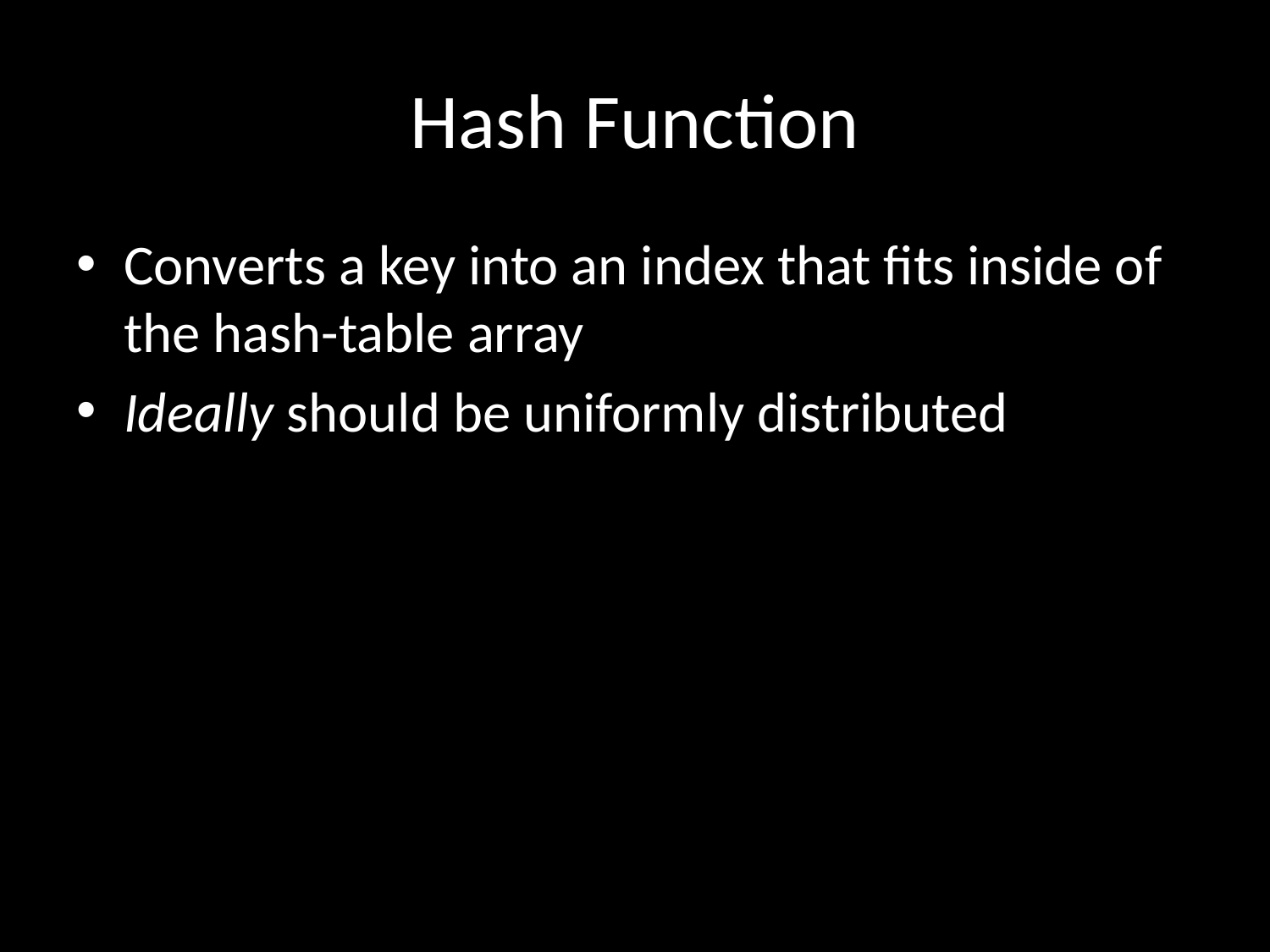

# Hash Function
Converts a key into an index that fits inside of the hash-table array
Ideally should be uniformly distributed